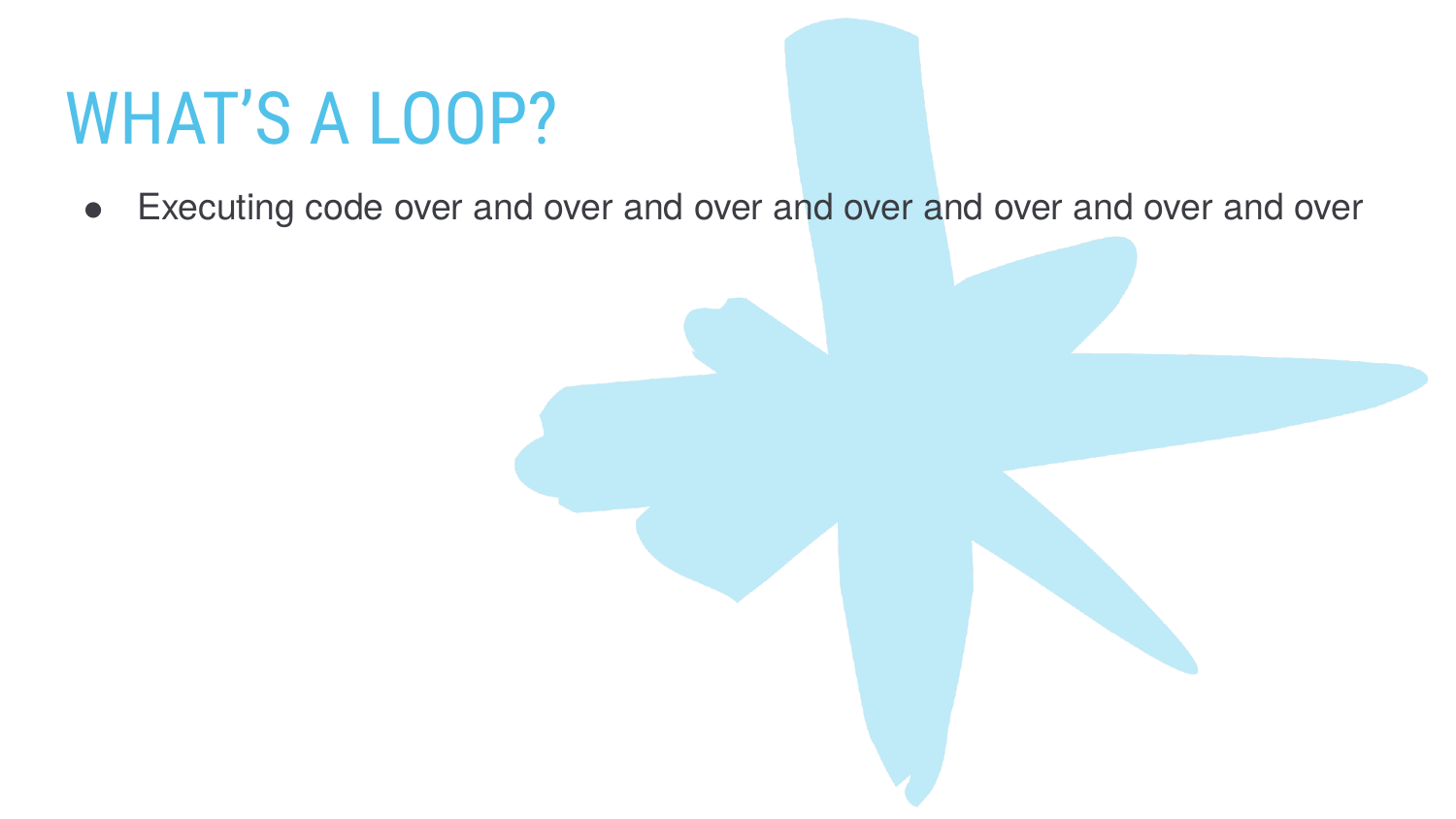

# WHAT’S A LOOP?
Executing code over and over and over and over and over and over and over